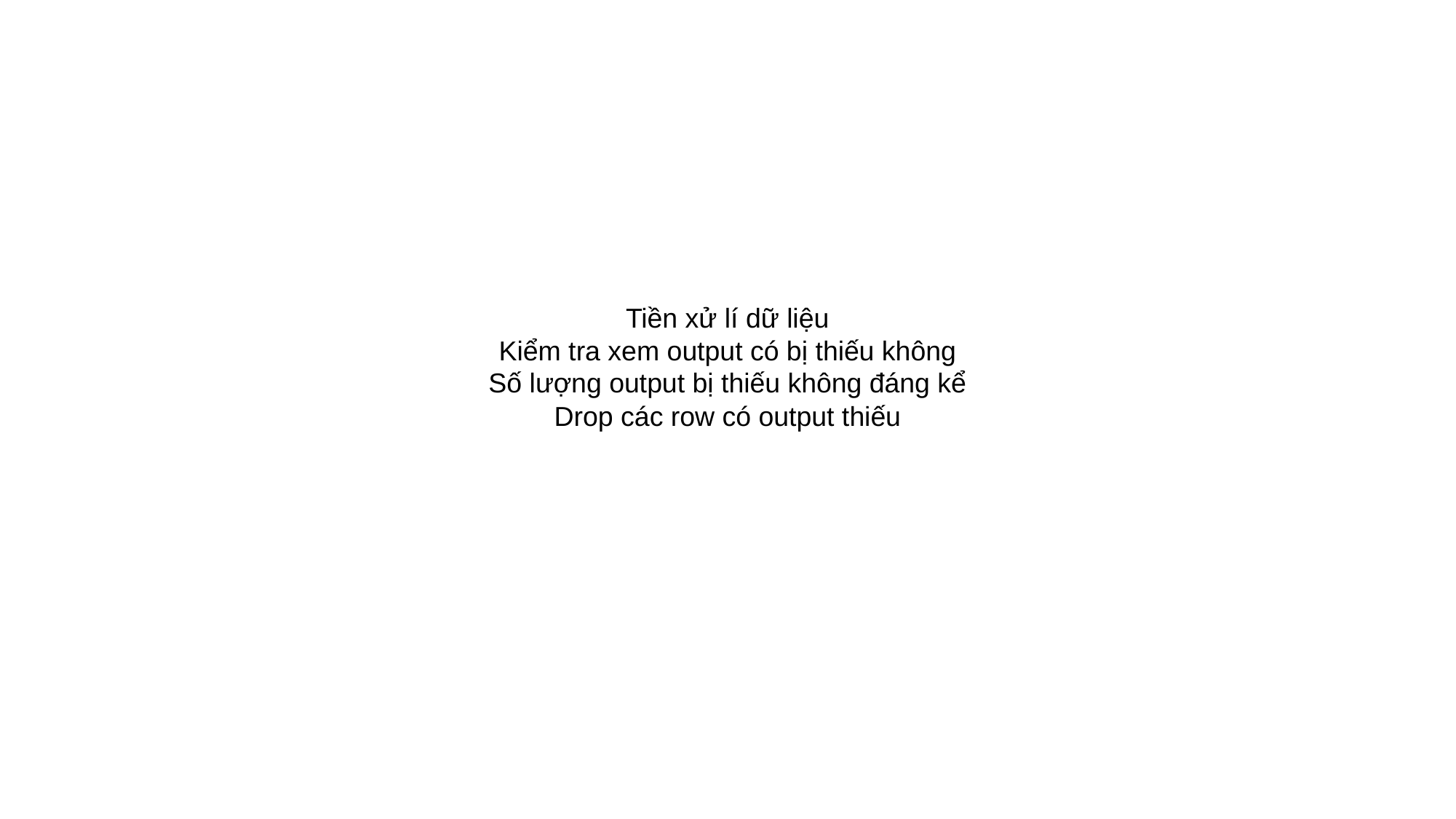

Tiền xử lí dữ liệu
Kiểm tra xem output có bị thiếu không
Số lượng output bị thiếu không đáng kể
Drop các row có output thiếu